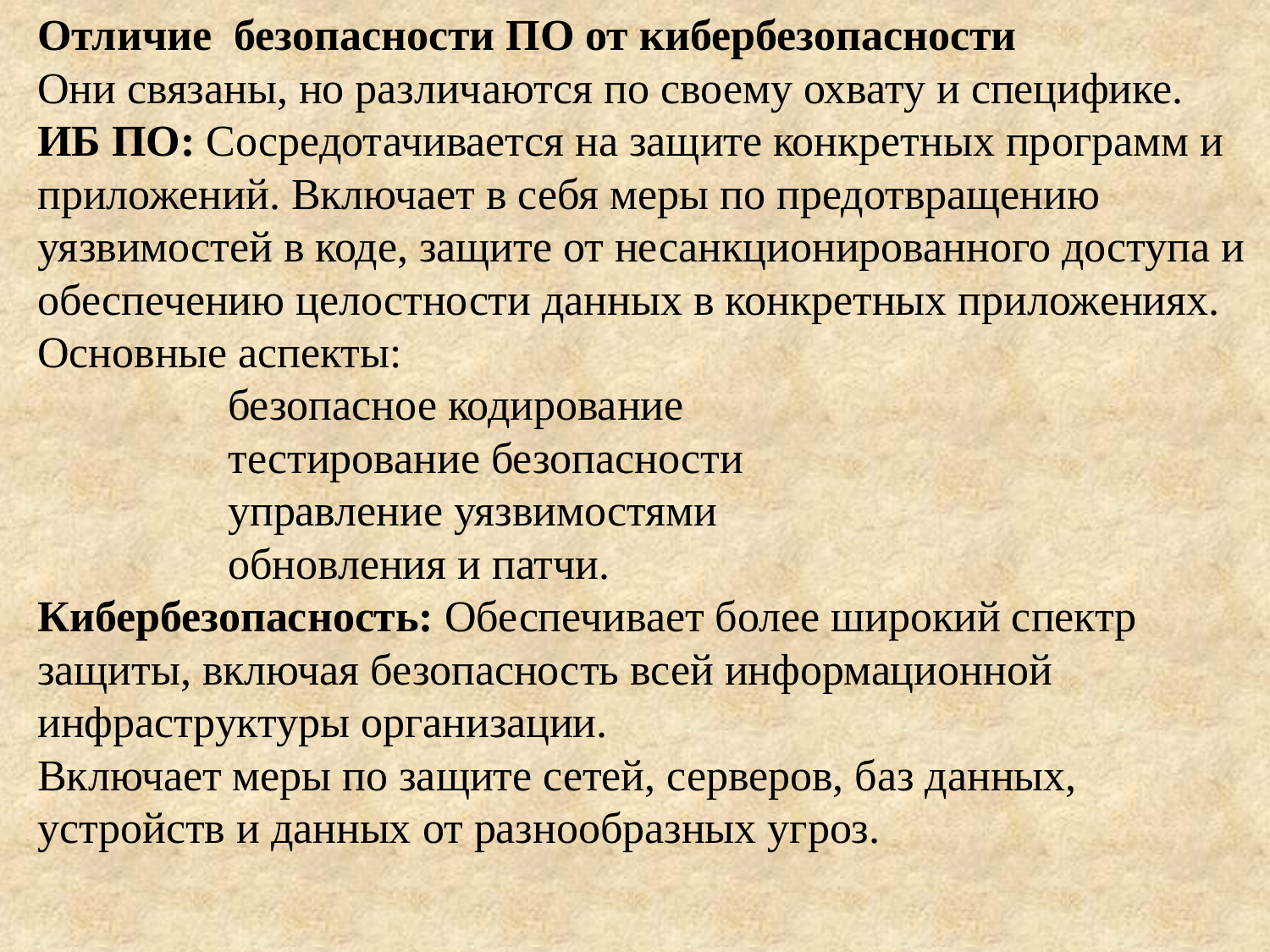

Отличие  безопасности ПО от кибербезопасности
Они связаны, но различаются по своему охвату и специфике.
ИБ ПО: Сосредотачивается на защите конкретных программ и приложений. Включает в себя меры по предотвращению уязвимостей в коде, защите от несанкционированного доступа и обеспечению целостности данных в конкретных приложениях.
Основные аспекты:
безопасное кодирование
тестирование безопасности
управление уязвимостями
обновления и патчи.
Кибербезопасность: Обеспечивает более широкий спектр защиты, включая безопасность всей информационной инфраструктуры организации.
Включает меры по защите сетей, серверов, баз данных, устройств и данных от разнообразных угроз.